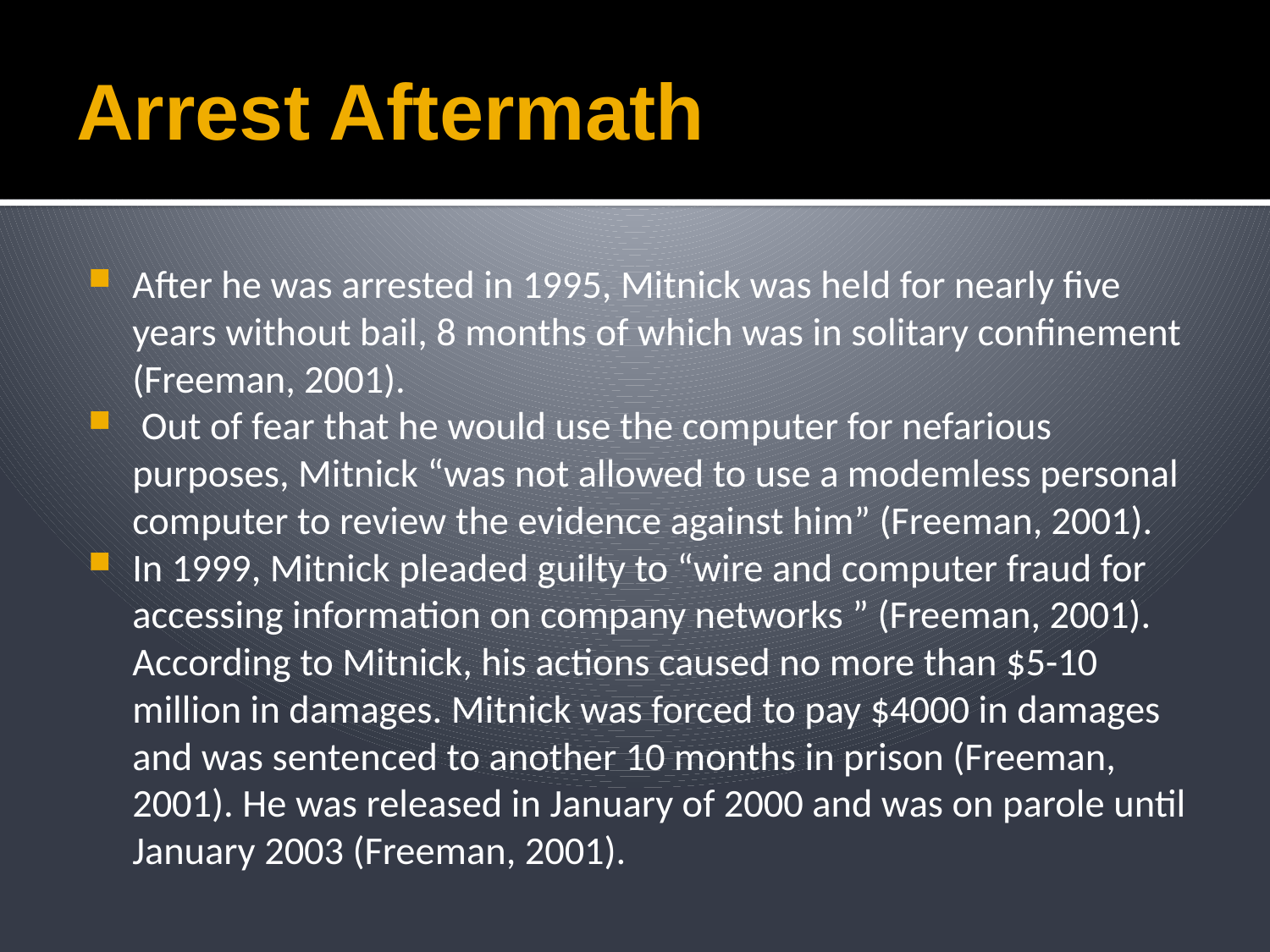

# Arrest Aftermath
After he was arrested in 1995, Mitnick was held for nearly five years without bail, 8 months of which was in solitary confinement (Freeman, 2001).
 Out of fear that he would use the computer for nefarious purposes, Mitnick “was not allowed to use a modemless personal computer to review the evidence against him” (Freeman, 2001).
In 1999, Mitnick pleaded guilty to “wire and computer fraud for accessing information on company networks ” (Freeman, 2001). According to Mitnick, his actions caused no more than $5-10 million in damages. Mitnick was forced to pay $4000 in damages and was sentenced to another 10 months in prison (Freeman, 2001). He was released in January of 2000 and was on parole until January 2003 (Freeman, 2001).